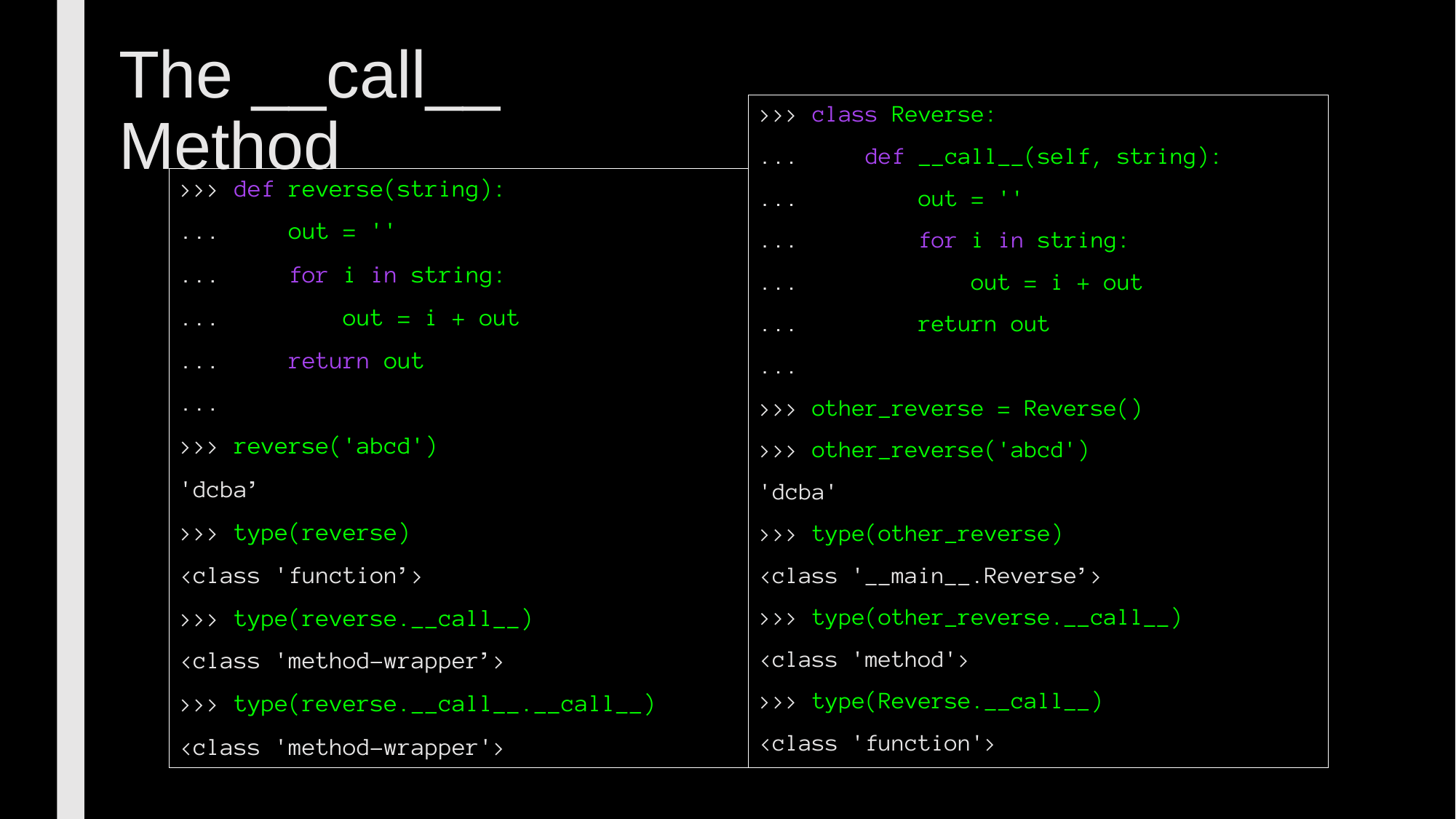

# The __call__ Method
>>> class Reverse:
...     def __call__(self, string):
...         out = ''
...         for i in string:
...             out = i + out
...         return out
...
>>> other_reverse = Reverse()
>>> other_reverse('abcd')
'dcba'
>>> type(other_reverse)
<class '__main__.Reverse’>
>>> type(other_reverse.__call__)
<class 'method'>
>>> type(Reverse.__call__)
<class 'function'>
>>> def reverse(string):
...     out = ''
...     for i in string:
...         out = i + out
...     return out
...
>>> reverse('abcd')
'dcba’
>>> type(reverse)
<class 'function’>
>>> type(reverse.__call__)
<class 'method-wrapper’>
>>> type(reverse.__call__.__call__)
<class 'method-wrapper'>